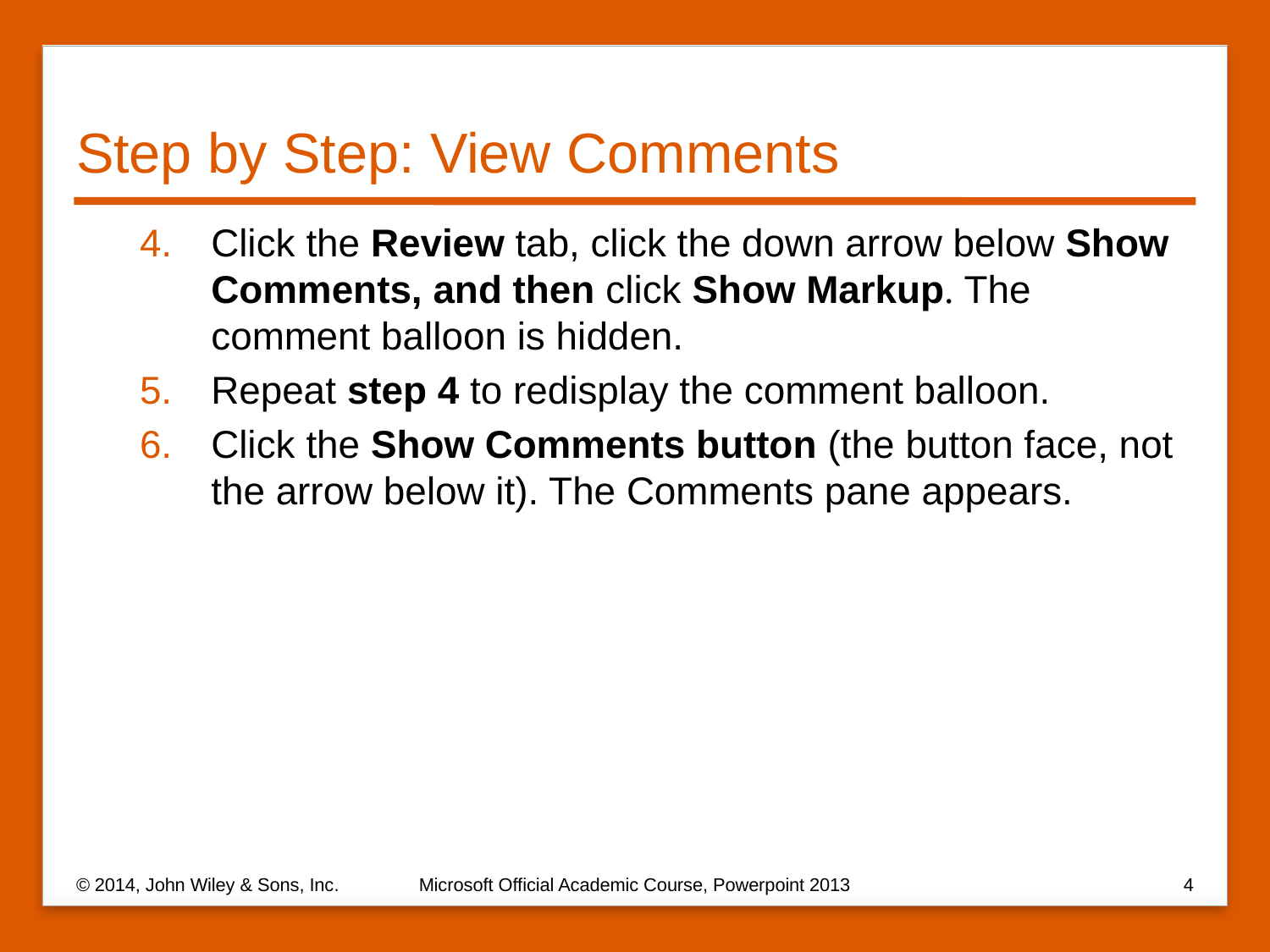

# Step by Step: View Comments
Click the Review tab, click the down arrow below Show Comments, and then click Show Markup. The comment balloon is hidden.
Repeat step 4 to redisplay the comment balloon.
Click the Show Comments button (the button face, not the arrow below it). The Comments pane appears.
© 2014, John Wiley & Sons, Inc.
Microsoft Official Academic Course, Powerpoint 2013
4